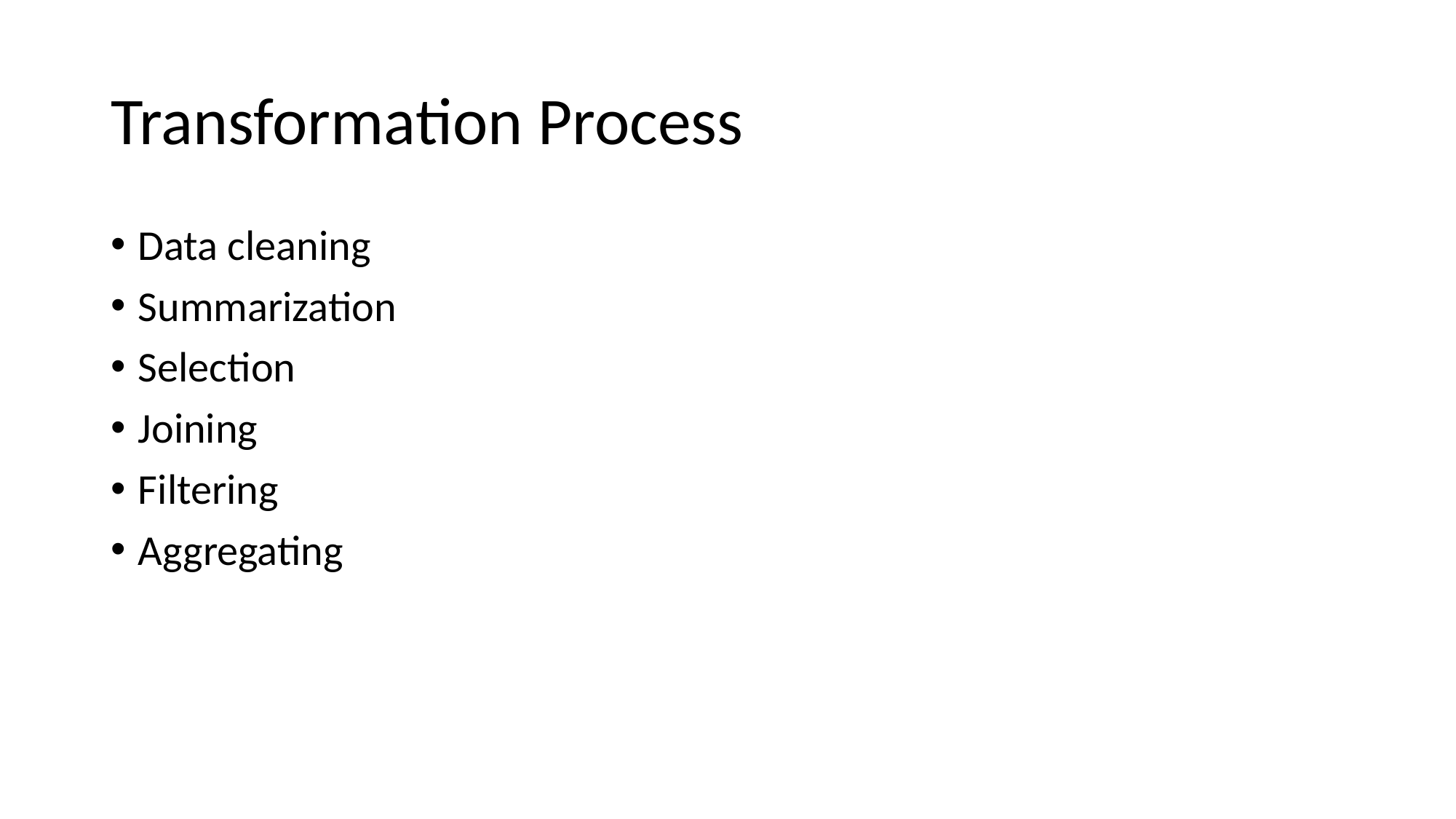

# Transformation Process
Data cleaning
Summarization
Selection
Joining
Filtering
Aggregating